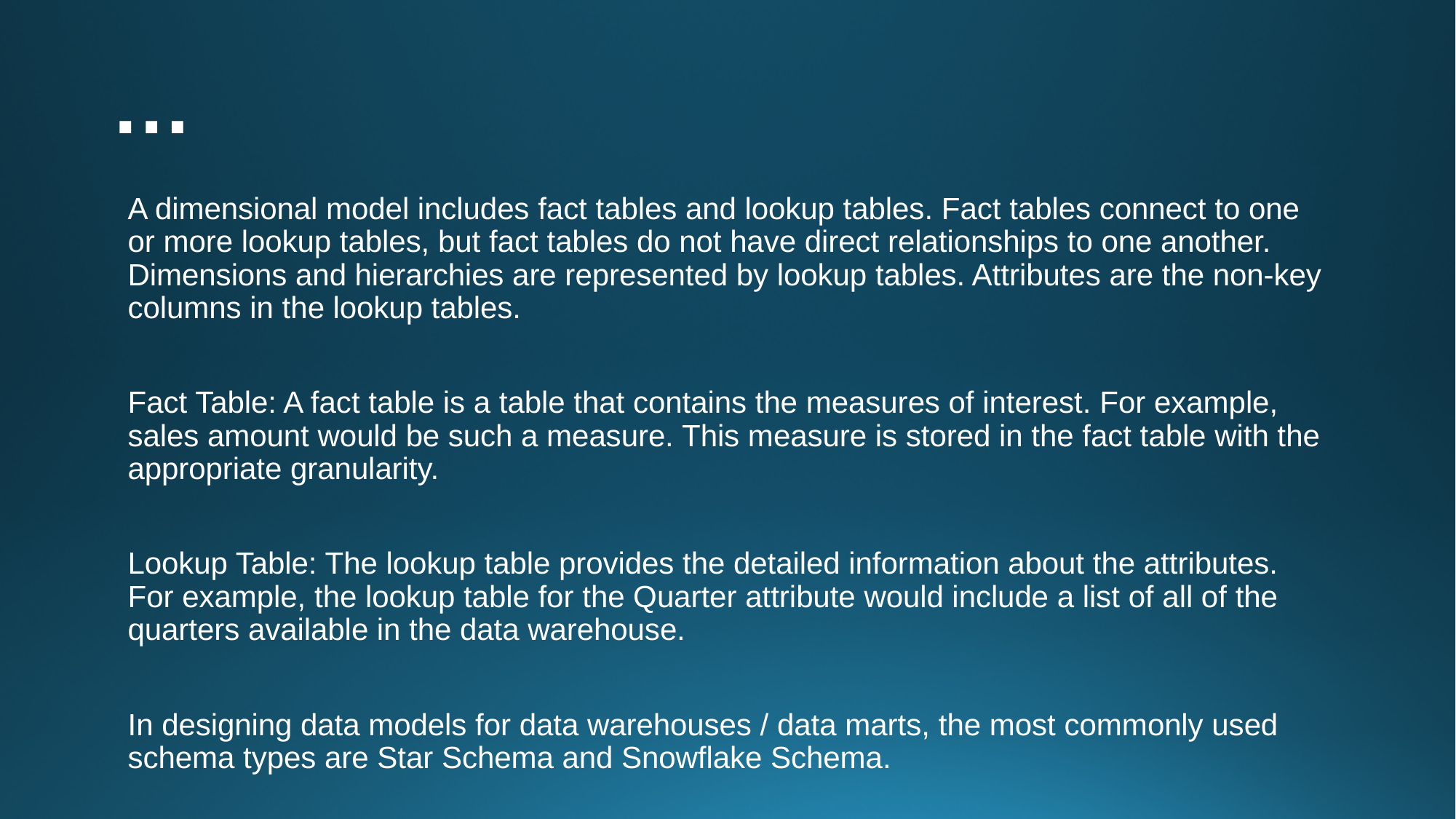

# …
A dimensional model includes fact tables and lookup tables. Fact tables connect to one or more lookup tables, but fact tables do not have direct relationships to one another. Dimensions and hierarchies are represented by lookup tables. Attributes are the non-key columns in the lookup tables.

Fact Table: A fact table is a table that contains the measures of interest. For example, sales amount would be such a measure. This measure is stored in the fact table with the appropriate granularity.

Lookup Table: The lookup table provides the detailed information about the attributes. For example, the lookup table for the Quarter attribute would include a list of all of the quarters available in the data warehouse.

In designing data models for data warehouses / data marts, the most commonly used schema types are Star Schema and Snowflake Schema.